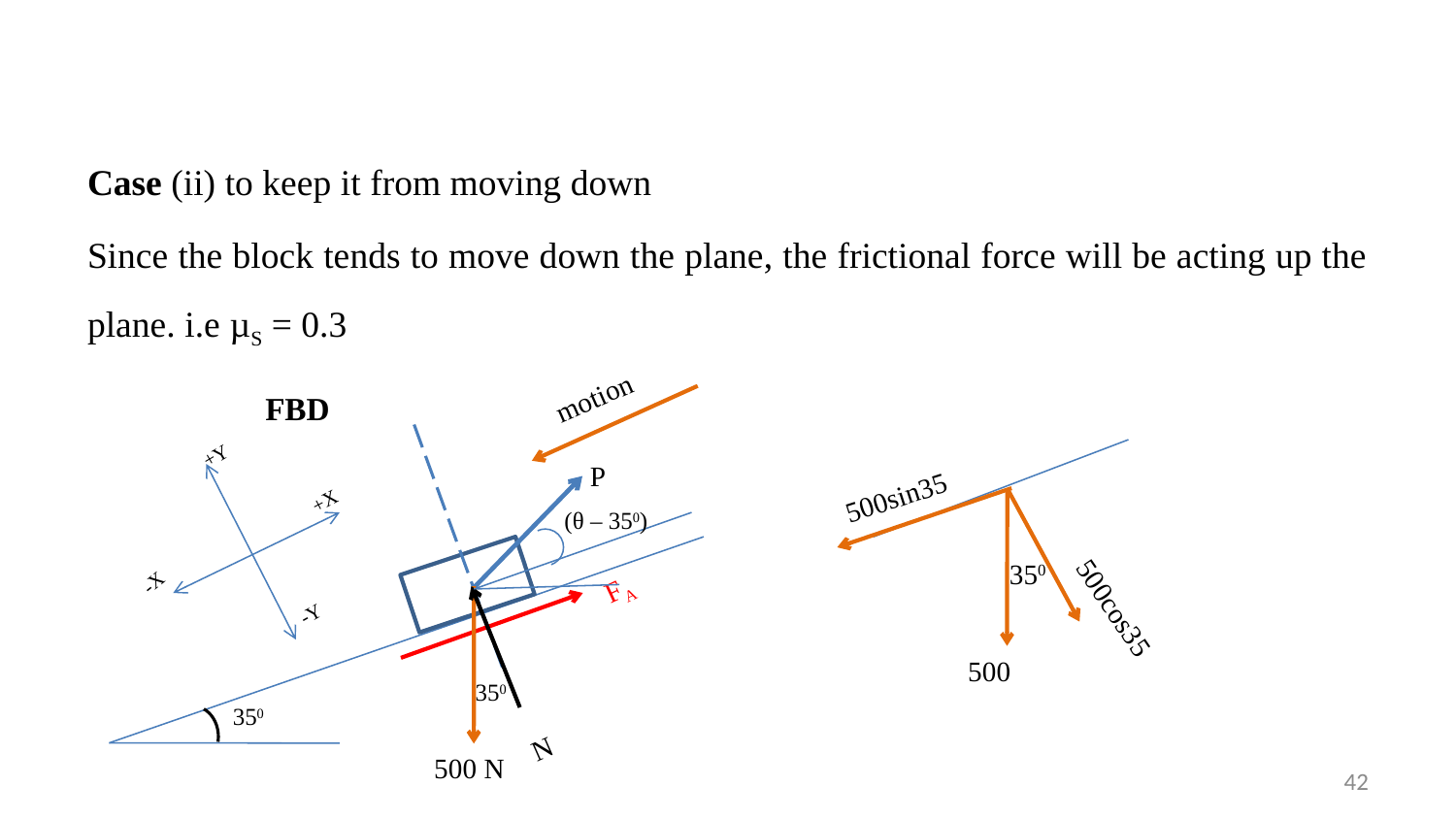

Case (ii) to keep it from moving down
Since the block tends to move down the plane, the frictional force will be acting up the plane. i.e µS = 0.3
motion
FBD
+Y
P
500sin35
+X
(θ – 350)

350

-X
FA
-Y
500cos35
 500
350
350

N
 500 N
42